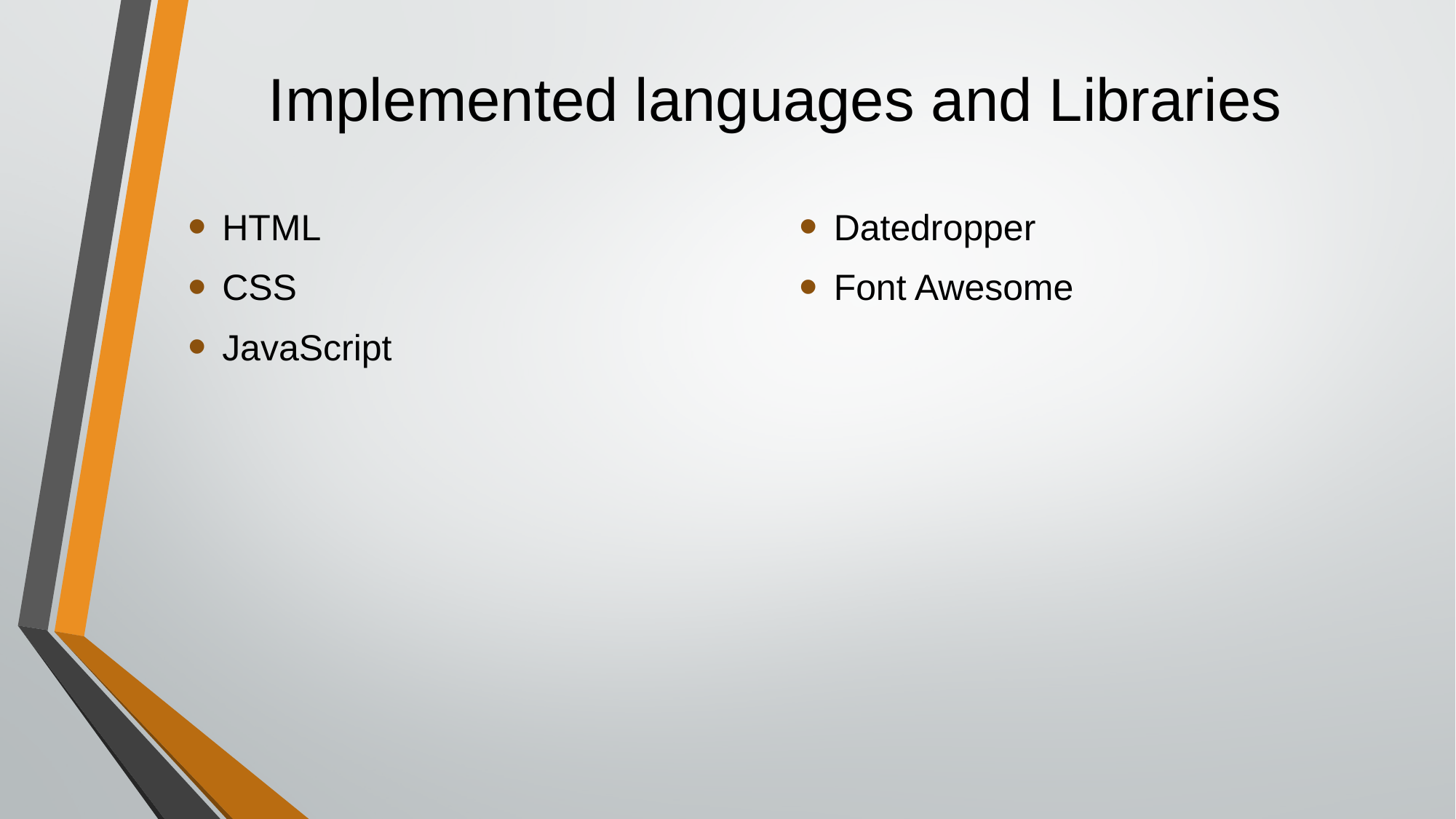

# Implemented languages and Libraries
HTML
CSS
JavaScript

Datedropper
Font Awesome